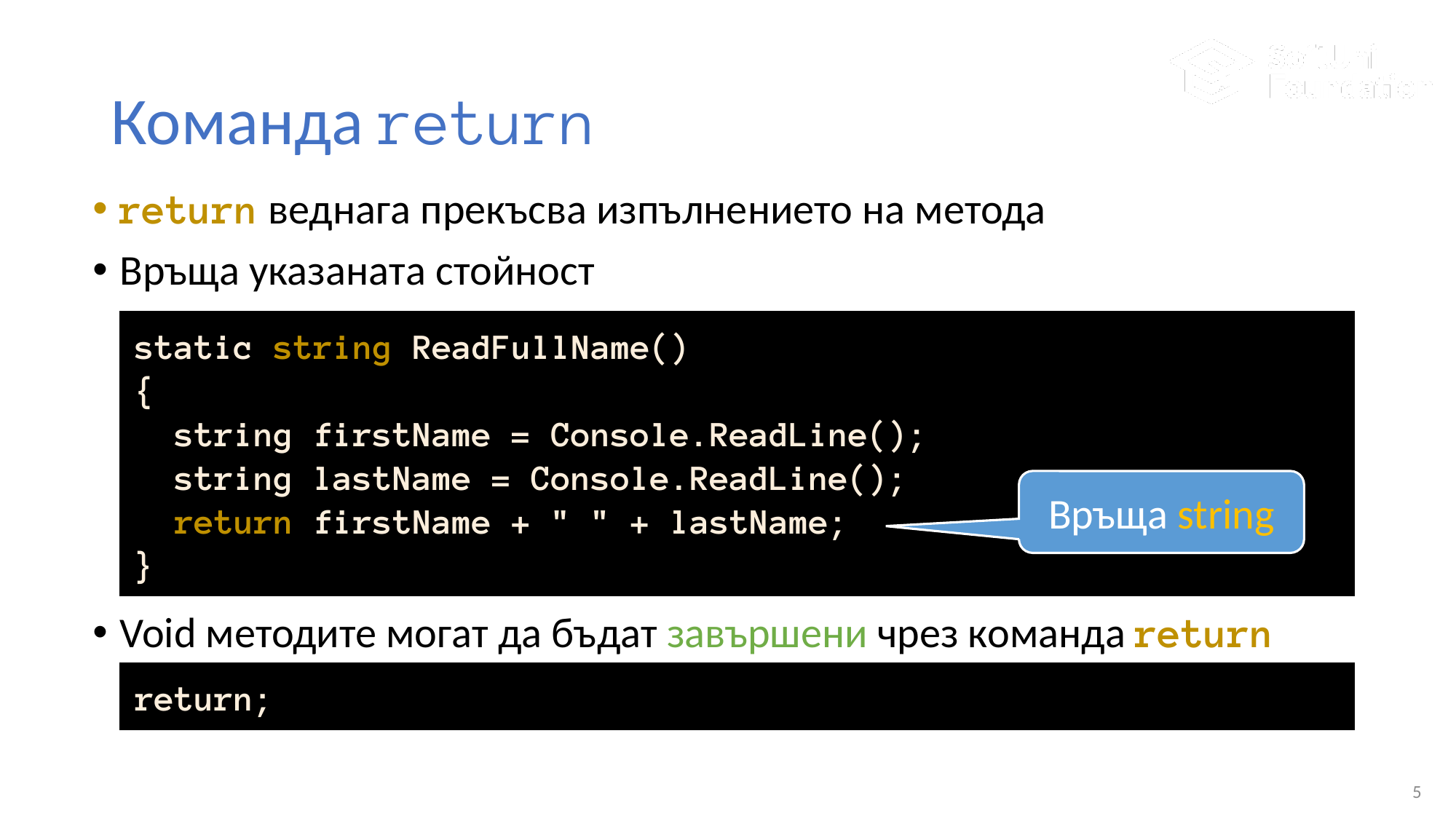

# Команда return
return веднага прекъсва изпълнението на метода
Връща указаната стойност

Void методите могат да бъдат завършени чрез команда return

static string ReadFullName()
{
  string firstName = Console.ReadLine();
  string lastName = Console.ReadLine();
  return firstName + " " + lastName;
}
Връща string
return;
5